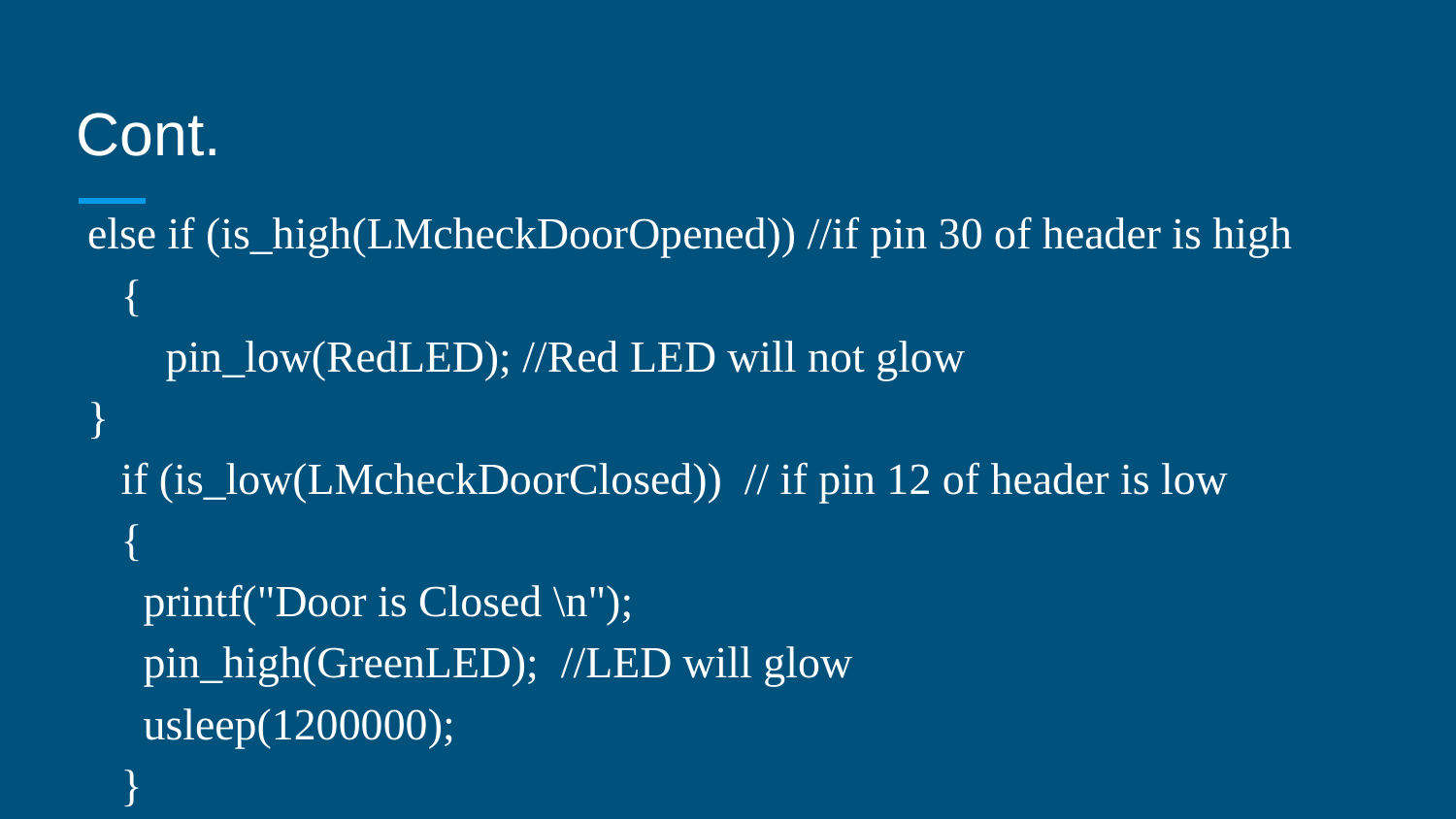

# Cont.
 else if (is_high(LMcheckDoorOpened)) //if pin 30 of header is high
    {
        pin_low(RedLED); //Red LED will not glow
 }
    if (is_low(LMcheckDoorClosed))  // if pin 12 of header is low
    {
      printf("Door is Closed \n");
      pin_high(GreenLED);  //LED will glow
      usleep(1200000);
    }